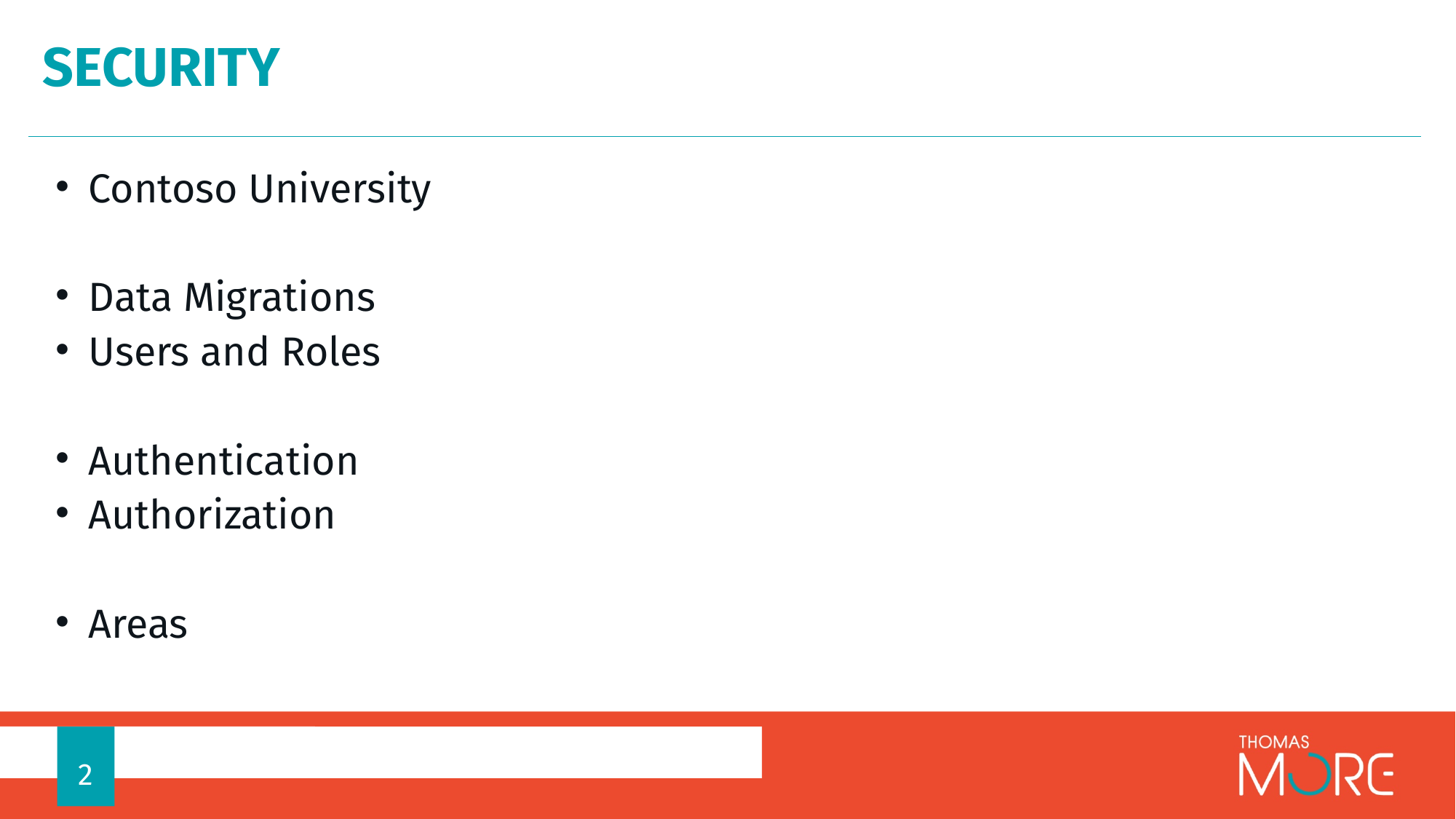

# Security
Contoso University

Data Migrations
Users and Roles

Authentication
Authorization

Areas
2